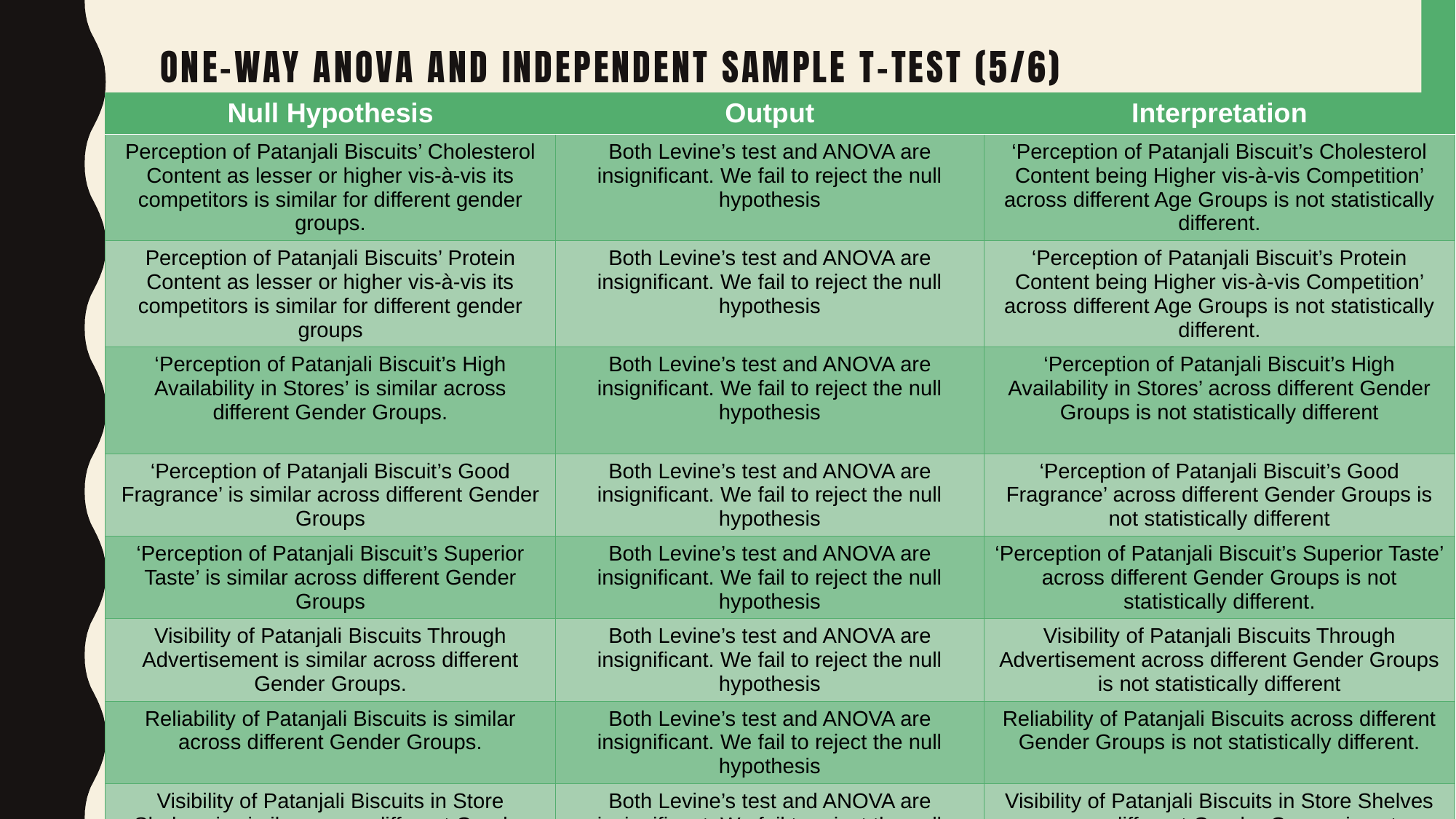

# One-way anova and Independent sample t-test (5/6)
| Null Hypothesis | Output | Interpretation |
| --- | --- | --- |
| Perception of Patanjali Biscuits’ Cholesterol Content as lesser or higher vis-à-vis its competitors is similar for different gender groups. | Both Levine’s test and ANOVA are insignificant. We fail to reject the null hypothesis | ‘Perception of Patanjali Biscuit’s Cholesterol Content being Higher vis-à-vis Competition’ across different Age Groups is not statistically different. |
| Perception of Patanjali Biscuits’ Protein Content as lesser or higher vis-à-vis its competitors is similar for different gender groups | Both Levine’s test and ANOVA are insignificant. We fail to reject the null hypothesis | ‘Perception of Patanjali Biscuit’s Protein Content being Higher vis-à-vis Competition’ across different Age Groups is not statistically different. |
| ‘Perception of Patanjali Biscuit’s High Availability in Stores’ is similar across different Gender Groups. | Both Levine’s test and ANOVA are insignificant. We fail to reject the null hypothesis | ‘Perception of Patanjali Biscuit’s High Availability in Stores’ across different Gender Groups is not statistically different |
| ‘Perception of Patanjali Biscuit’s Good Fragrance’ is similar across different Gender Groups | Both Levine’s test and ANOVA are insignificant. We fail to reject the null hypothesis | ‘Perception of Patanjali Biscuit’s Good Fragrance’ across different Gender Groups is not statistically different |
| ‘Perception of Patanjali Biscuit’s Superior Taste’ is similar across different Gender Groups | Both Levine’s test and ANOVA are insignificant. We fail to reject the null hypothesis | ‘Perception of Patanjali Biscuit’s Superior Taste’ across different Gender Groups is not statistically different. |
| Visibility of Patanjali Biscuits Through Advertisement is similar across different Gender Groups. | Both Levine’s test and ANOVA are insignificant. We fail to reject the null hypothesis | Visibility of Patanjali Biscuits Through Advertisement across different Gender Groups is not statistically different |
| Reliability of Patanjali Biscuits is similar across different Gender Groups. | Both Levine’s test and ANOVA are insignificant. We fail to reject the null hypothesis | Reliability of Patanjali Biscuits across different Gender Groups is not statistically different. |
| Visibility of Patanjali Biscuits in Store Shelves is similar across different Gender Groups | Both Levine’s test and ANOVA are insignificant. We fail to reject the null hypothesis | Visibility of Patanjali Biscuits in Store Shelves across different Gender Groups is not statistically different |